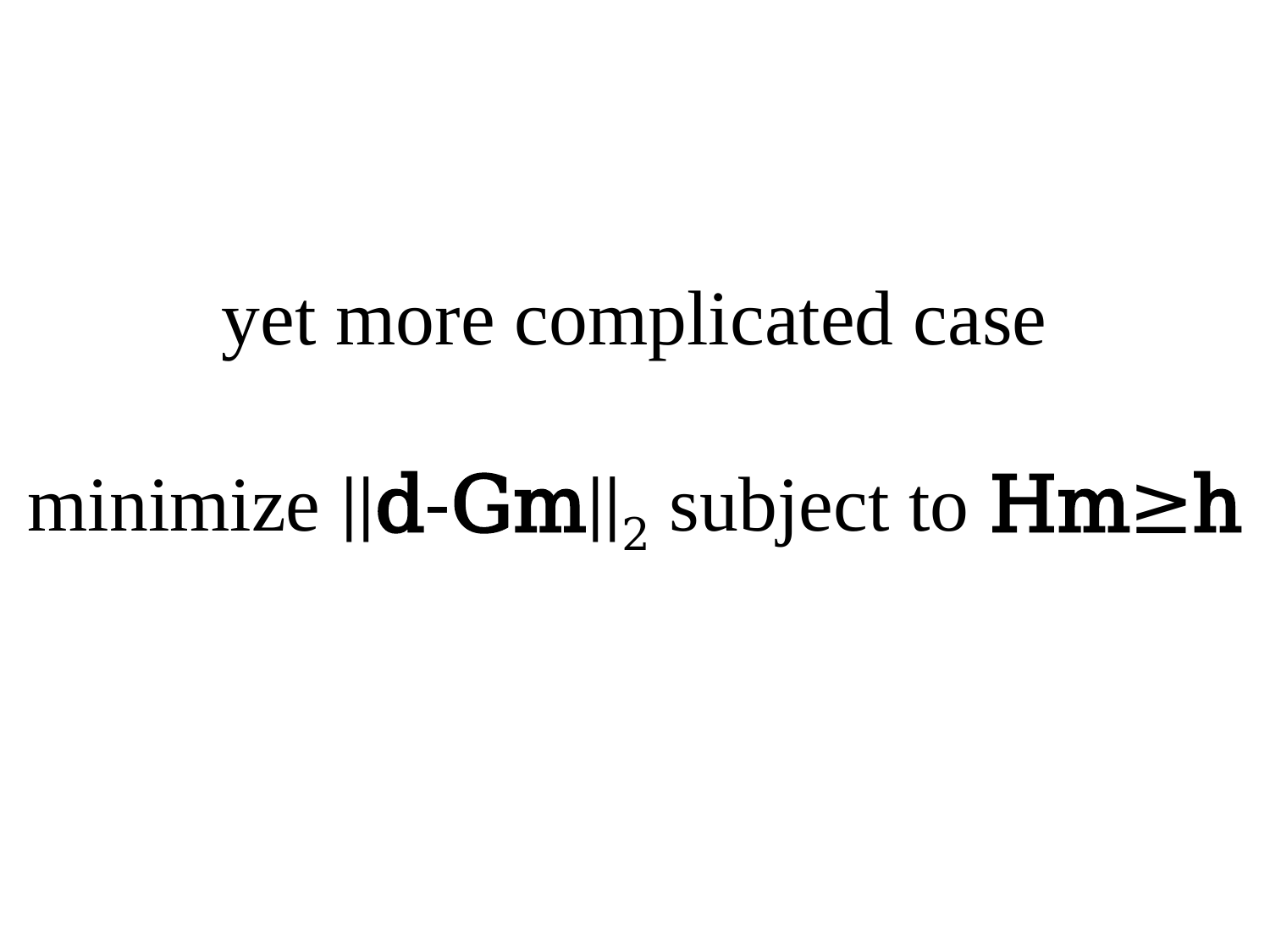

# yet more complicated case minimize ||d-Gm||2 subject to Hm≥h